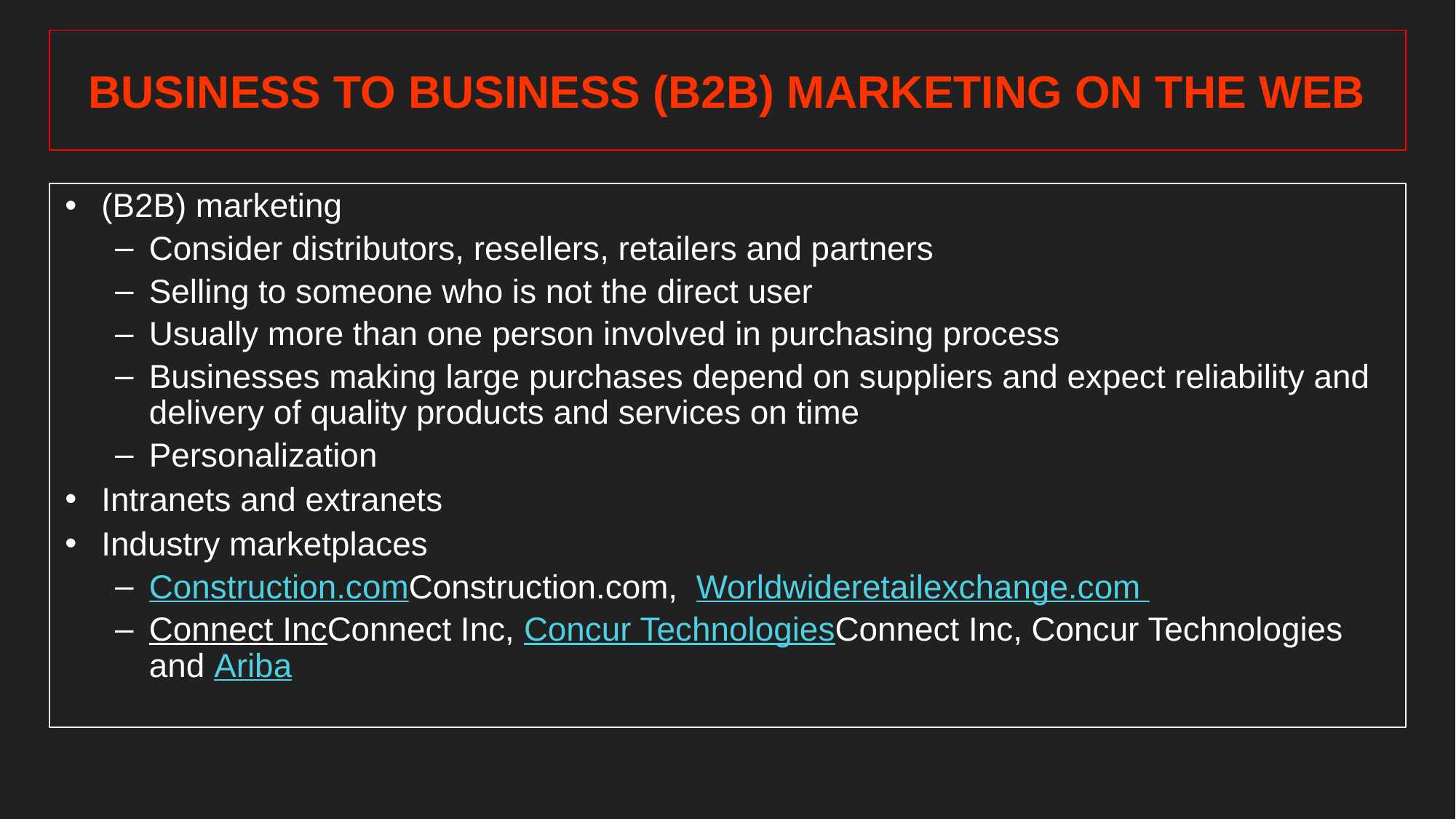

# BUSINESS TO BUSINESS (B2B) MARKETING ON THE WEB
(B2B) marketing
Consider distributors, resellers, retailers and partners
Selling to someone who is not the direct user
Usually more than one person involved in purchasing process
Businesses making large purchases depend on suppliers and expect reliability and delivery of quality products and services on time
Personalization
Intranets and extranets
Industry marketplaces
Construction.comConstruction.com,  Worldwideretailexchange.com
Connect IncConnect Inc, Concur TechnologiesConnect Inc, Concur Technologies and Ariba